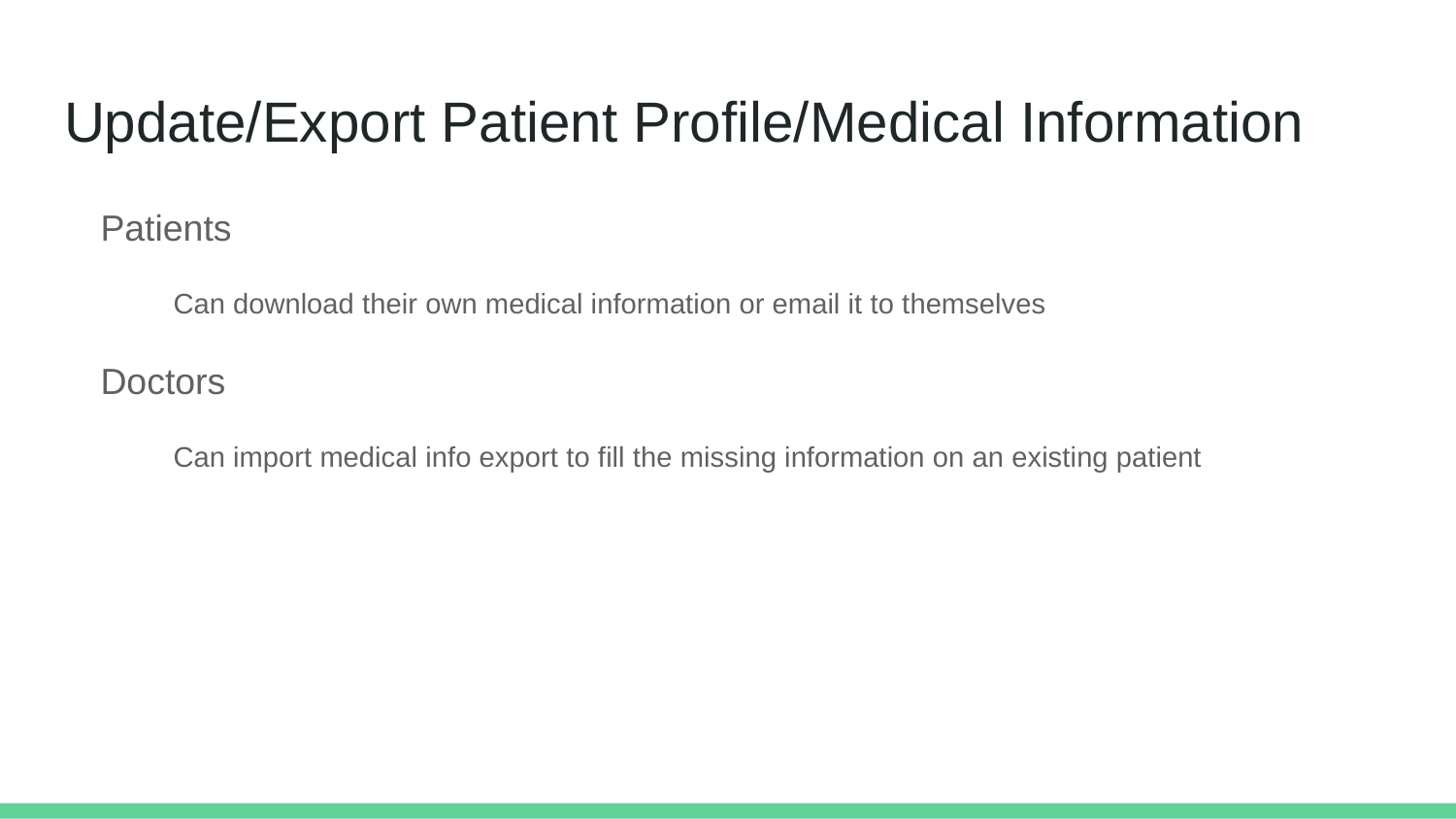

# Update/Export Patient Profile/Medical Information
Patients
Can download their own medical information or email it to themselves
Doctors
Can import medical info export to fill the missing information on an existing patient